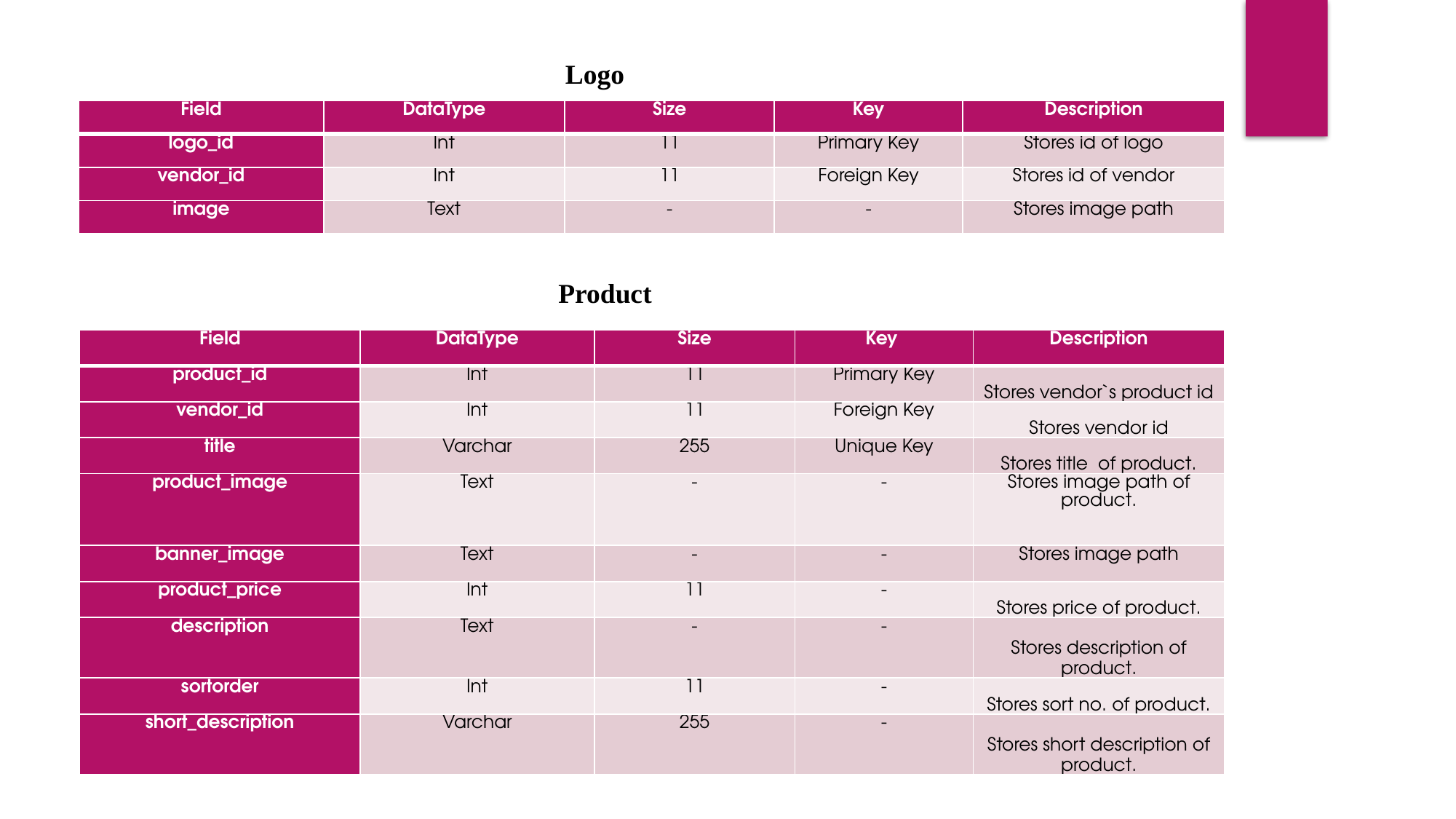

Logo
| Field | DataType | Size | Key | Description |
| --- | --- | --- | --- | --- |
| logo\_id | Int | 11 | Primary Key | Stores id of logo |
| vendor\_id | Int | 11 | Foreign Key | Stores id of vendor |
| image | Text | - | - | Stores image path |
Product
| Field | DataType | Size | Key | Description |
| --- | --- | --- | --- | --- |
| product\_id | Int | 11 | Primary Key | Stores vendor`s product id |
| vendor\_id | Int | 11 | Foreign Key | Stores vendor id |
| title | Varchar | 255 | Unique Key | Stores title of product. |
| product\_image | Text | - | - | Stores image path of product. |
| banner\_image | Text | - | - | Stores image path |
| product\_price | Int | 11 | - | Stores price of product. |
| description | Text | - | - | Stores description of product. |
| sortorder | Int | 11 | - | Stores sort no. of product. |
| short\_description | Varchar | 255 | - | Stores short description of product. |